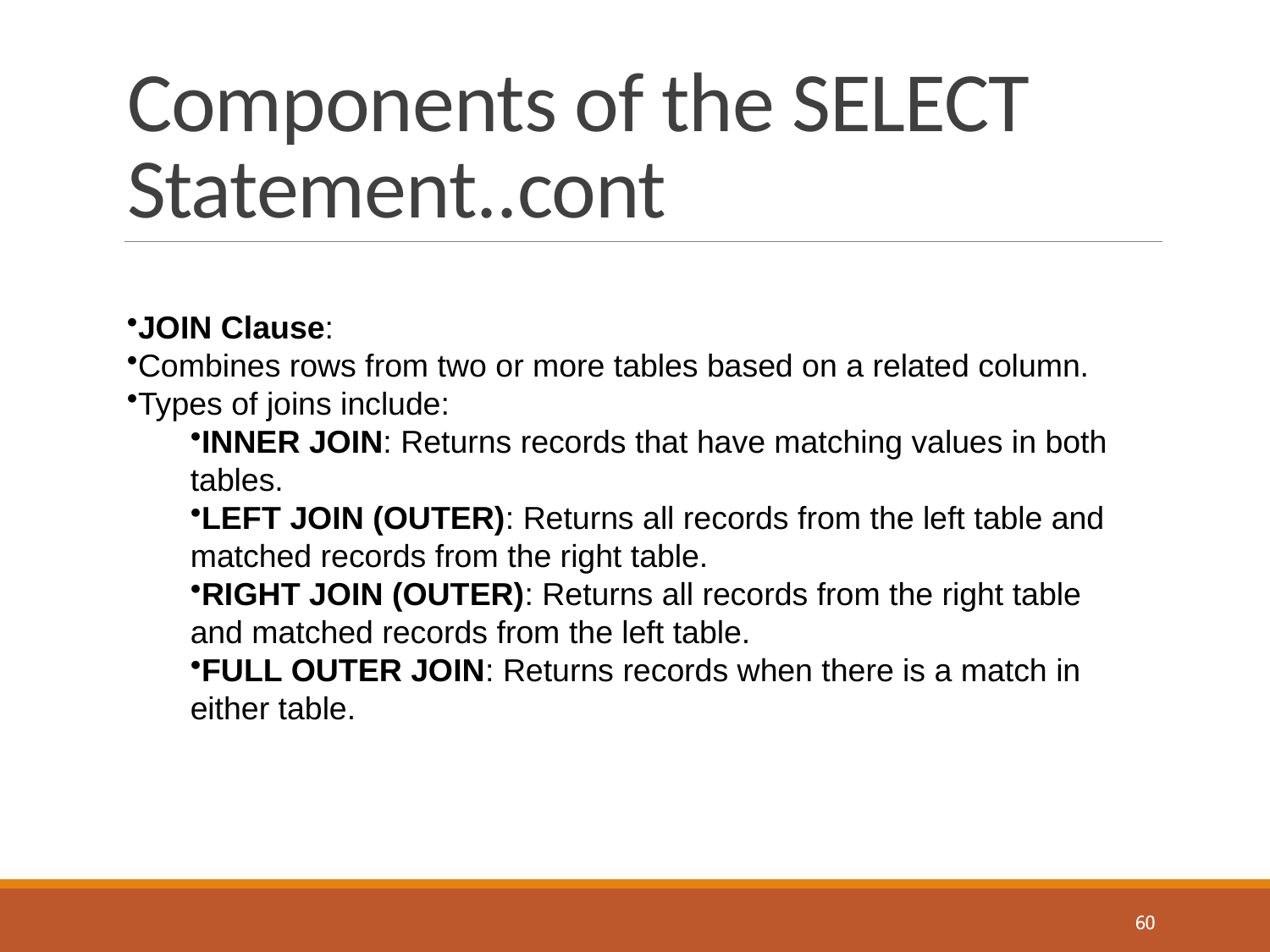

# Components of the SELECT Statement..cont
JOIN Clause:
Combines rows from two or more tables based on a related column.
Types of joins include:
INNER JOIN: Returns records that have matching values in both tables.
LEFT JOIN (OUTER): Returns all records from the left table and matched records from the right table.
RIGHT JOIN (OUTER): Returns all records from the right table and matched records from the left table.
FULL OUTER JOIN: Returns records when there is a match in either table.

60